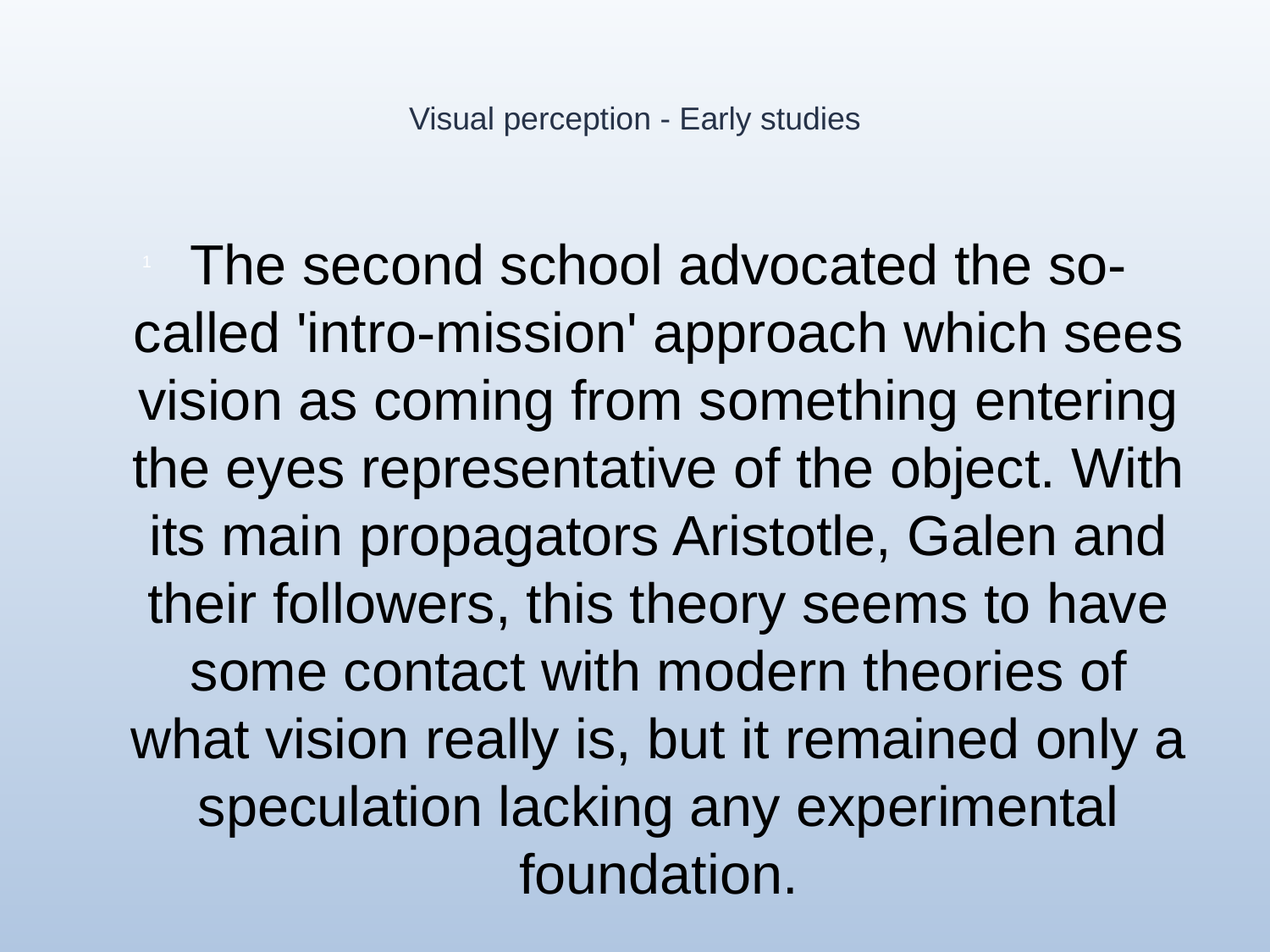

# Visual perception - Early studies
The second school advocated the so-called 'intro-mission' approach which sees vision as coming from something entering the eyes representative of the object. With its main propagators Aristotle, Galen and their followers, this theory seems to have some contact with modern theories of what vision really is, but it remained only a speculation lacking any experimental foundation.